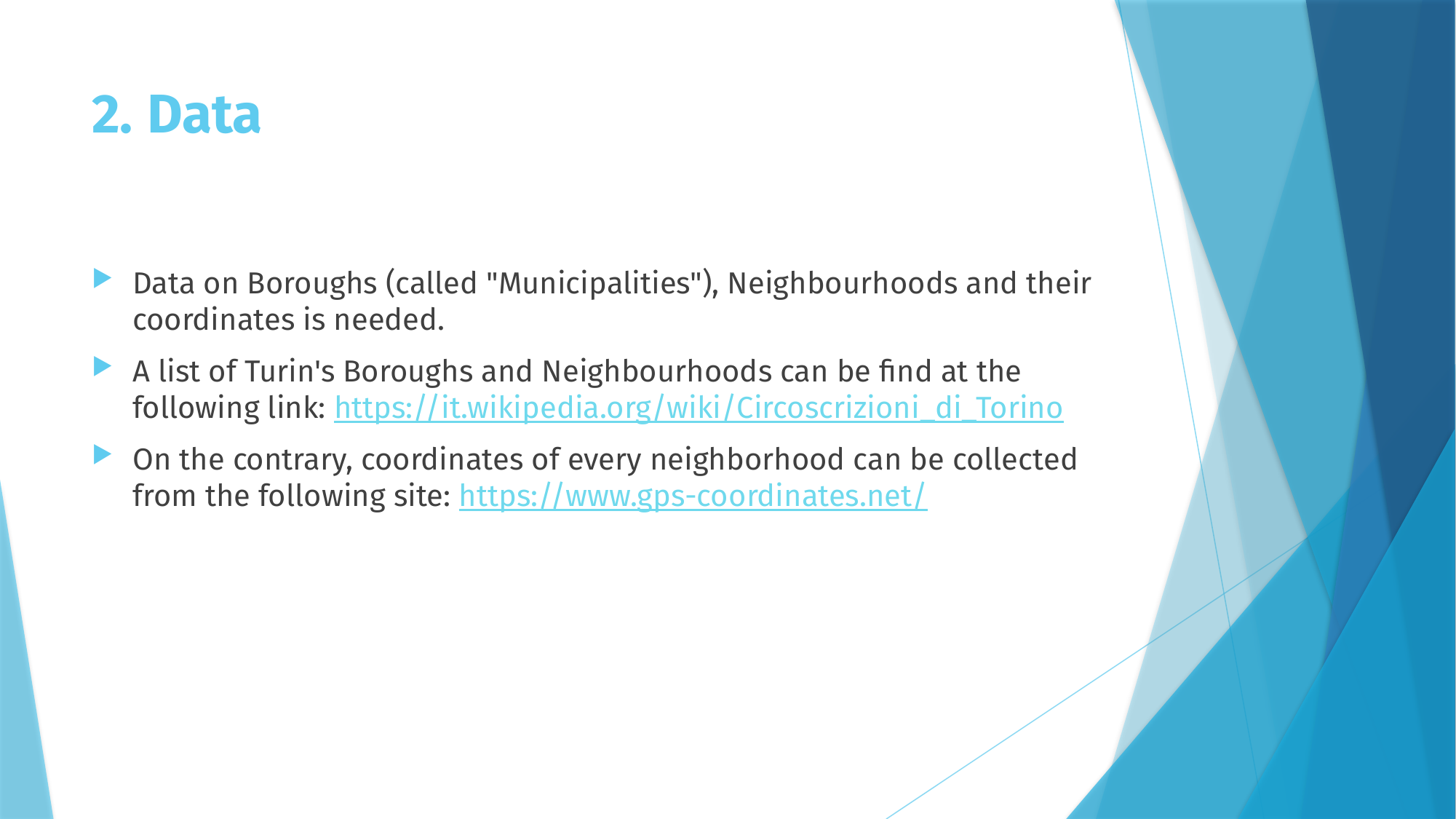

# 2. Data
Data on Boroughs (called "Municipalities"), Neighbourhoods and their coordinates is needed.
A list of Turin's Boroughs and Neighbourhoods can be find at the following link: https://it.wikipedia.org/wiki/Circoscrizioni_di_Torino
On the contrary, coordinates of every neighborhood can be collected from the following site: https://www.gps-coordinates.net/